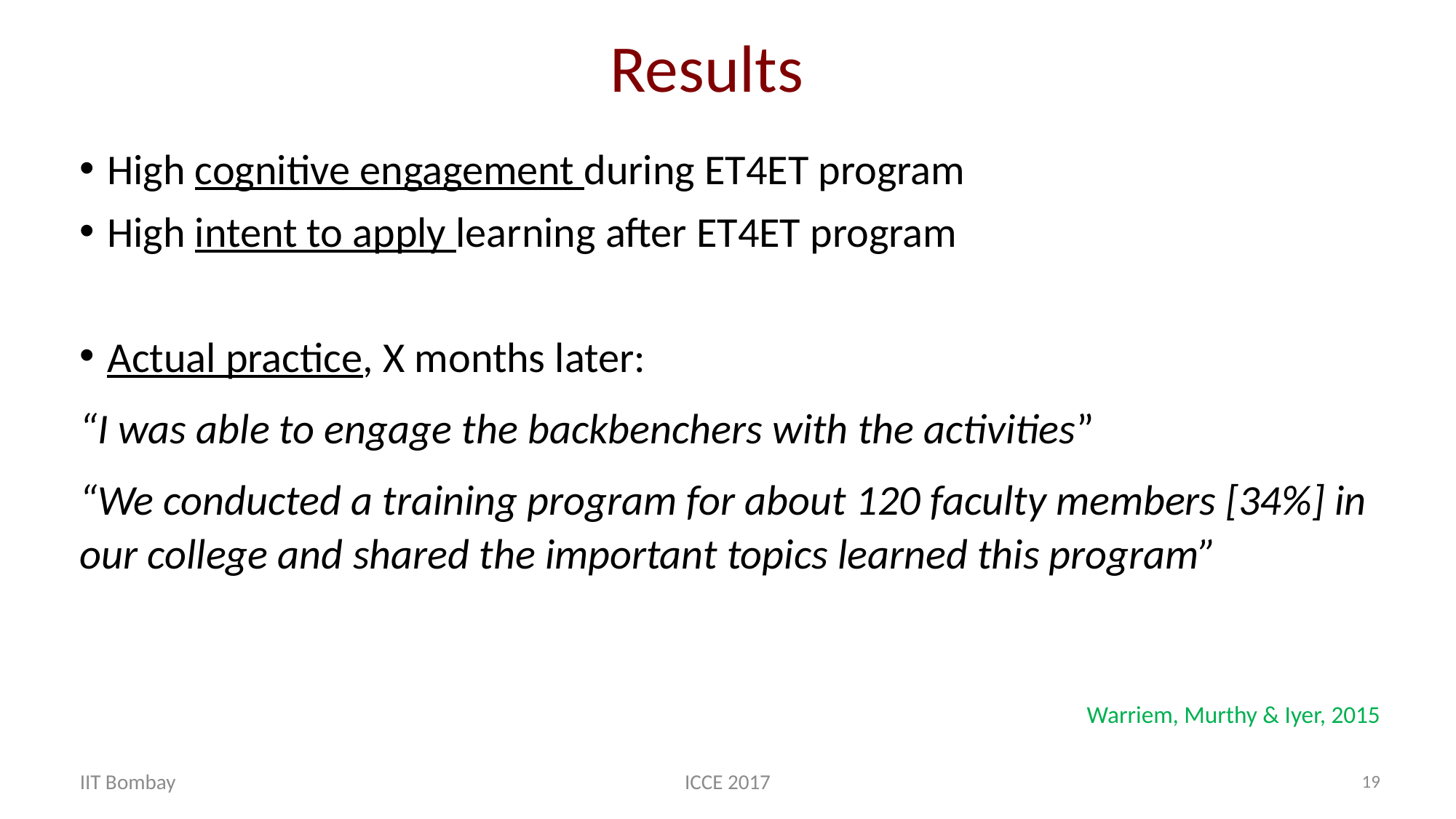

# Results
High cognitive engagement during ET4ET program
High intent to apply learning after ET4ET program

Actual practice, X months later:
“I was able to engage the backbenchers with the activities”
“We conducted a training program for about 120 faculty members [34%] in our college and shared the important topics learned this program”
Warriem, Murthy & Iyer, 2015
IIT Bombay
ICCE 2017
19